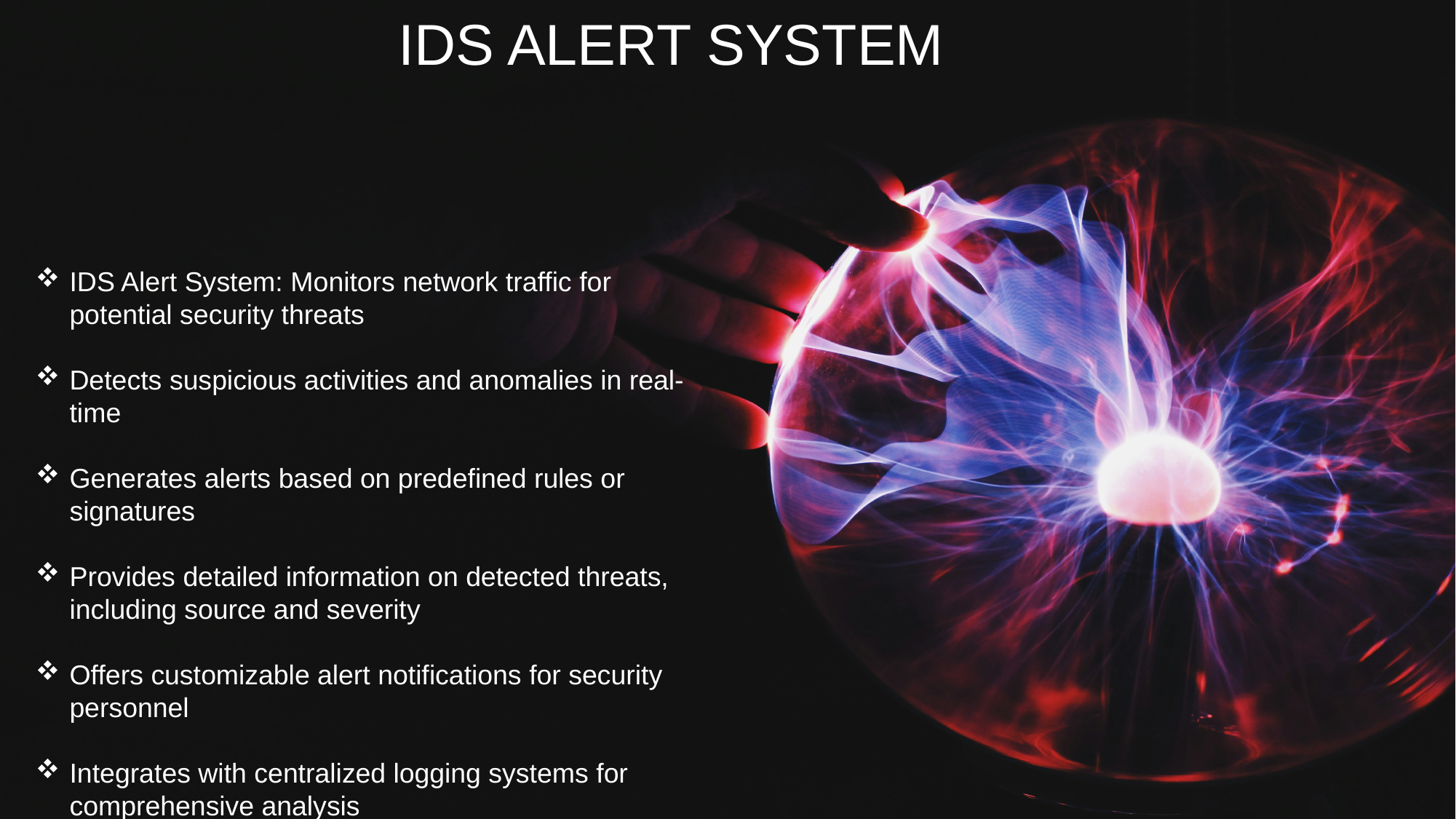

IDS ALERT SYSTEM
IDS Alert System: Monitors network traffic for potential security threats

Detects suspicious activities and anomalies in real-time

Generates alerts based on predefined rules or signatures

Provides detailed information on detected threats, including source and severity

Offers customizable alert notifications for security personnel

Integrates with centralized logging systems for comprehensive analysis

Facilitates prompt response to security incidents, enhancing network defense capabilities.